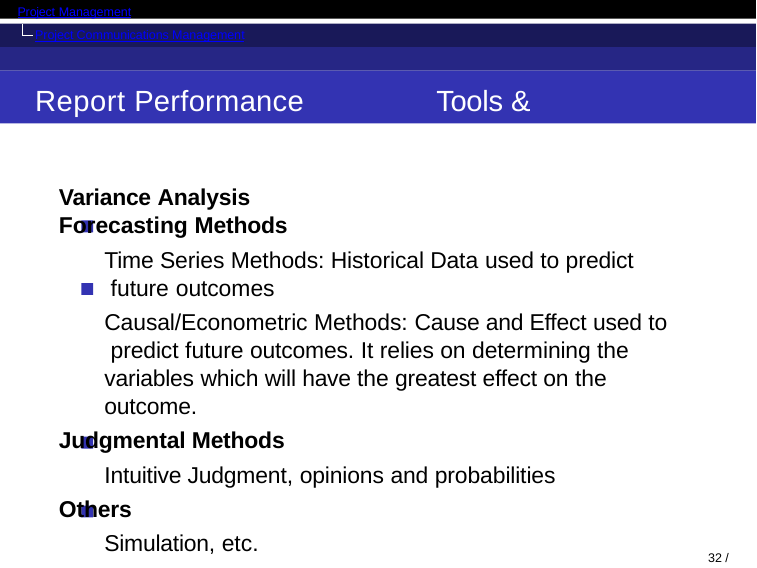

Project Management

Project Communications Management

Report Performance	Tools & Techniques
Variance Analysis  Forecasting Methods
Time Series Methods: Historical Data used to predict  future outcomes
Causal/Econometric Methods: Cause and Effect used to  predict future outcomes. It relies on determining the  variables which will have the greatest effect on the  outcome.
Judgmental Methods
Intuitive Judgment, opinions and probabilities
Others
Simulation, etc.

32 / 35